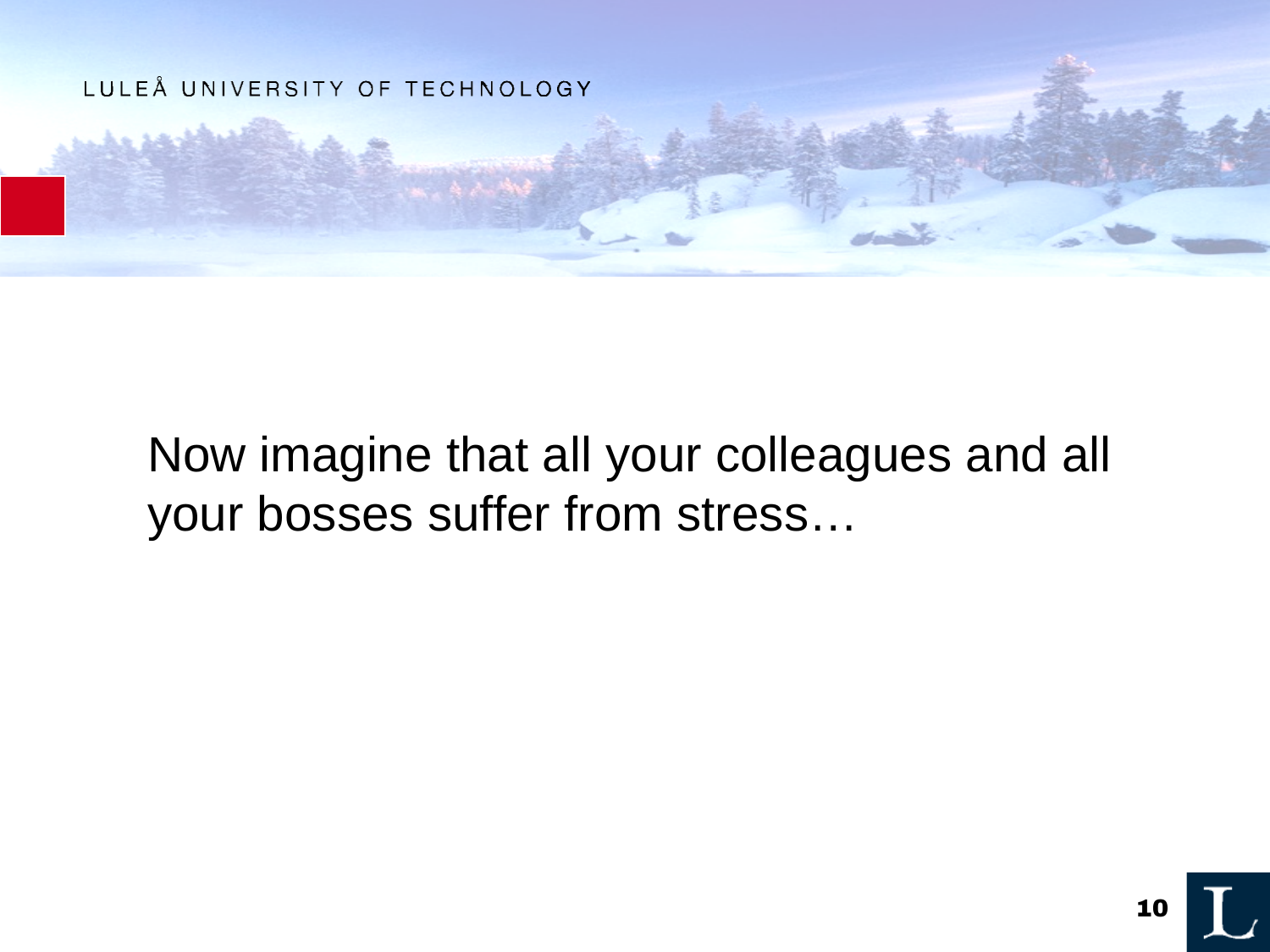

Now imagine that all your colleagues and all your bosses suffer from stress…
10